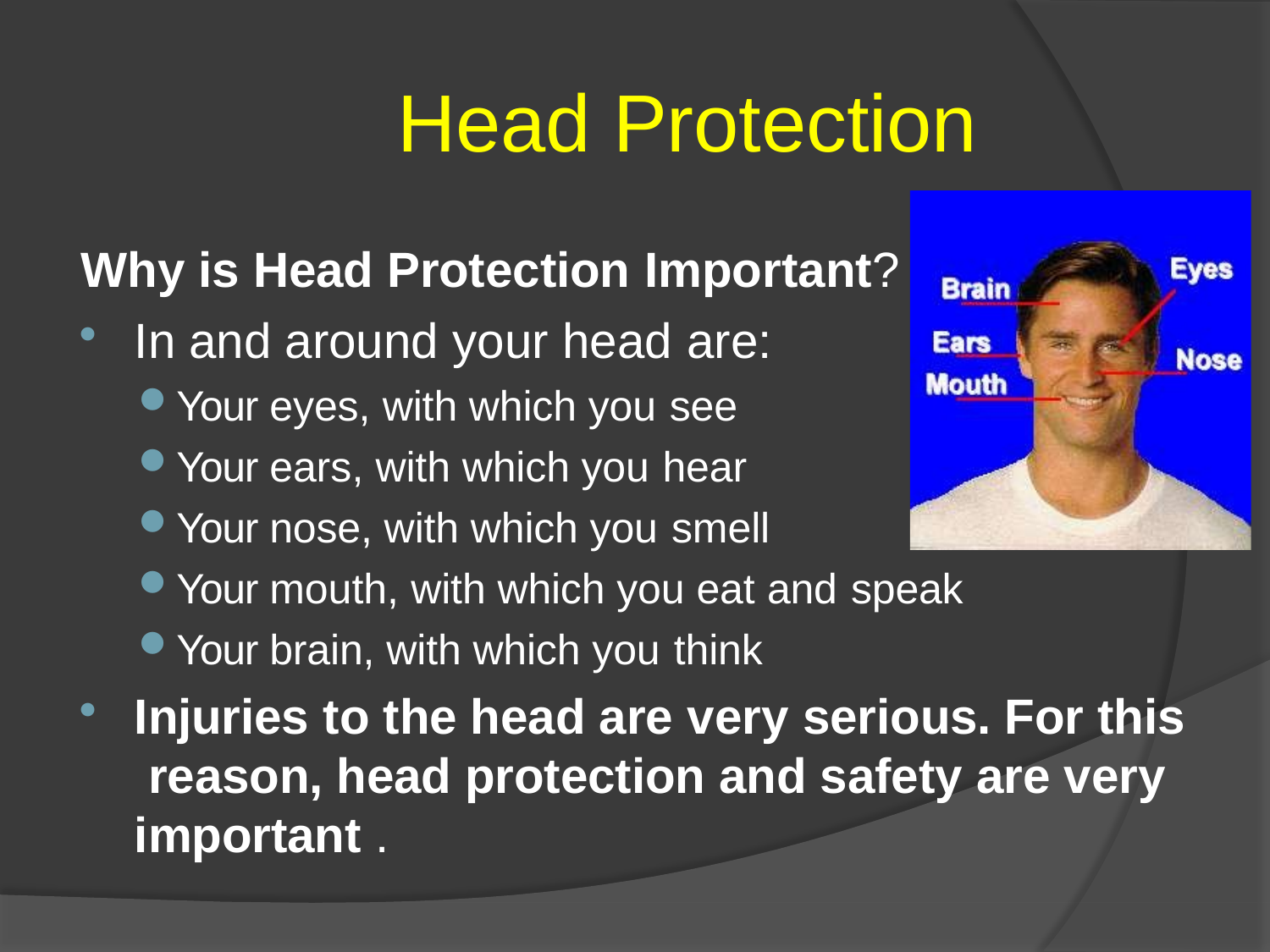

# Head Protection

Why is Head Protection Important?
In and around your head are:
Your eyes, with which you see
Your ears, with which you hear
Your nose, with which you smell
Your mouth, with which you eat and speak
Your brain, with which you think
Injuries to the head are very serious. For this  reason, head protection and safety are very  important .